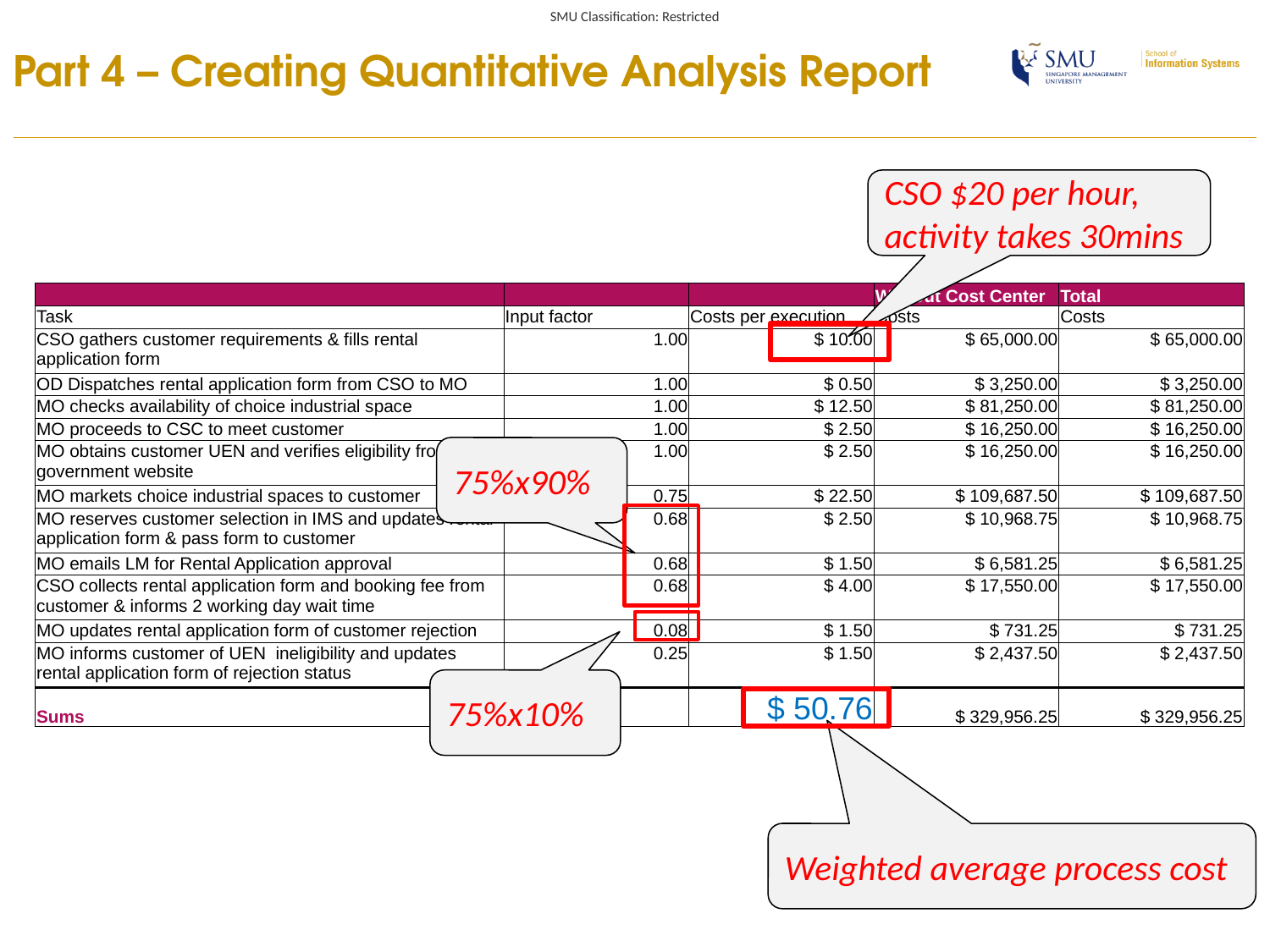

# Part 4 – Creating Quantitative Analysis Report
CSO $20 per hour, activity takes 30mins
|  |  |  | Without Cost Center | Total |
| --- | --- | --- | --- | --- |
| Task | Input factor | Costs per execution | Costs | Costs |
| CSO gathers customer requirements & fills rental application form | 1.00 | $ 10.00 | $ 65,000.00 | $ 65,000.00 |
| OD Dispatches rental application form from CSO to MO | 1.00 | $ 0.50 | $ 3,250.00 | $ 3,250.00 |
| MO checks availability of choice industrial space | 1.00 | $ 12.50 | $ 81,250.00 | $ 81,250.00 |
| MO proceeds to CSC to meet customer | 1.00 | $ 2.50 | $ 16,250.00 | $ 16,250.00 |
| MO obtains customer UEN and verifies eligibility from government website | 1.00 | $ 2.50 | $ 16,250.00 | $ 16,250.00 |
| MO markets choice industrial spaces to customer | 0.75 | $ 22.50 | $ 109,687.50 | $ 109,687.50 |
| MO reserves customer selection in IMS and updates rental application form & pass form to customer | 0.68 | $ 2.50 | $ 10,968.75 | $ 10,968.75 |
| MO emails LM for Rental Application approval | 0.68 | $ 1.50 | $ 6,581.25 | $ 6,581.25 |
| CSO collects rental application form and booking fee from customer & informs 2 working day wait time | 0.68 | $ 4.00 | $ 17,550.00 | $ 17,550.00 |
| MO updates rental application form of customer rejection | 0.08 | $ 1.50 | $ 731.25 | $ 731.25 |
| MO informs customer of UEN ineligibility and updates rental application form of rejection status | 0.25 | $ 1.50 | $ 2,437.50 | $ 2,437.50 |
| Sums |  | $ 50.76 | $ 329,956.25 | $ 329,956.25 |

75%x90%

75%x10%

Weighted average process cost